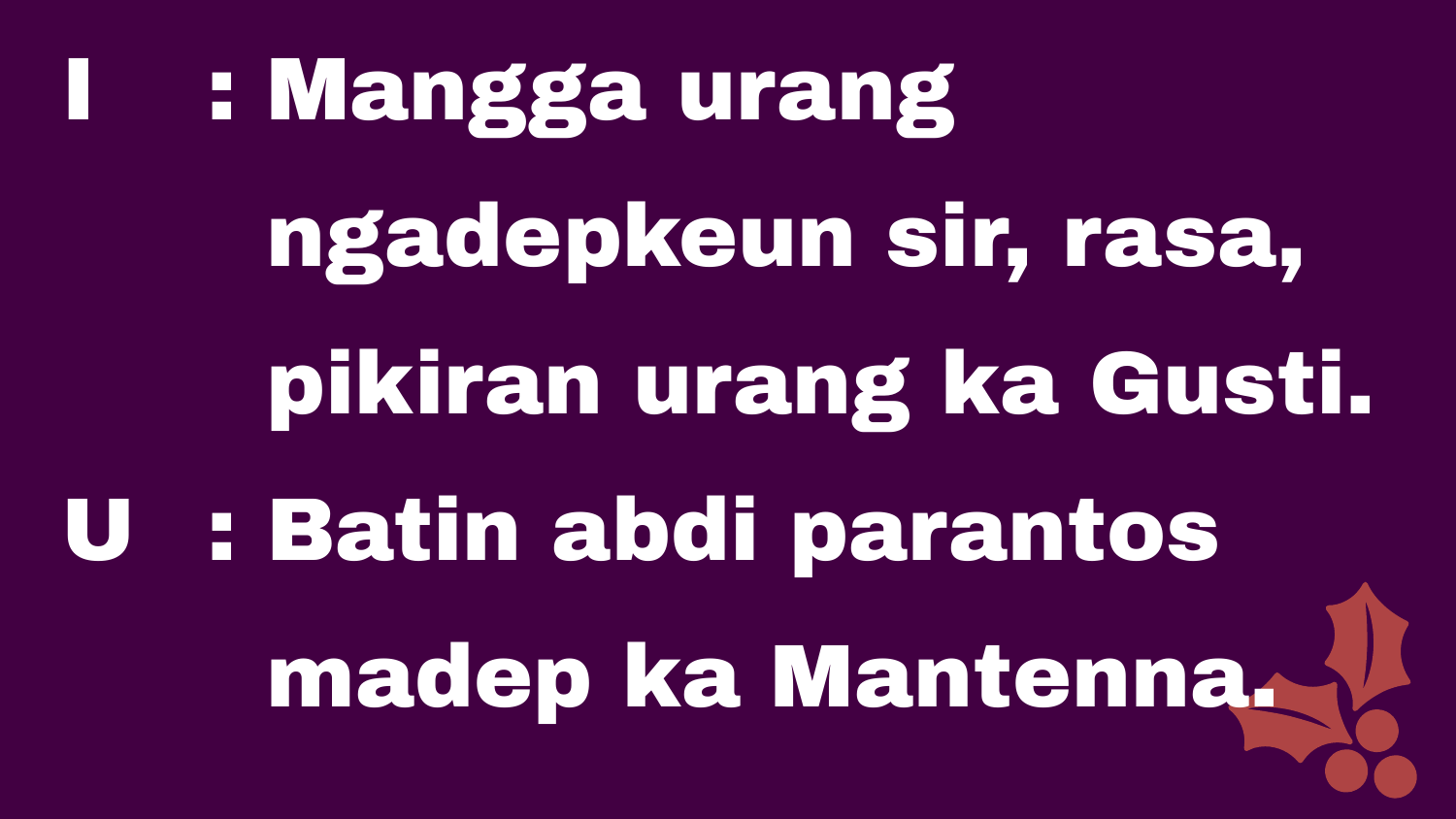

I 	: Mangga urang
	  ngadepkeun sir, rasa,
	  pikiran urang ka Gusti.
U	: Batin abdi parantos
	  madep ka Mantenna.